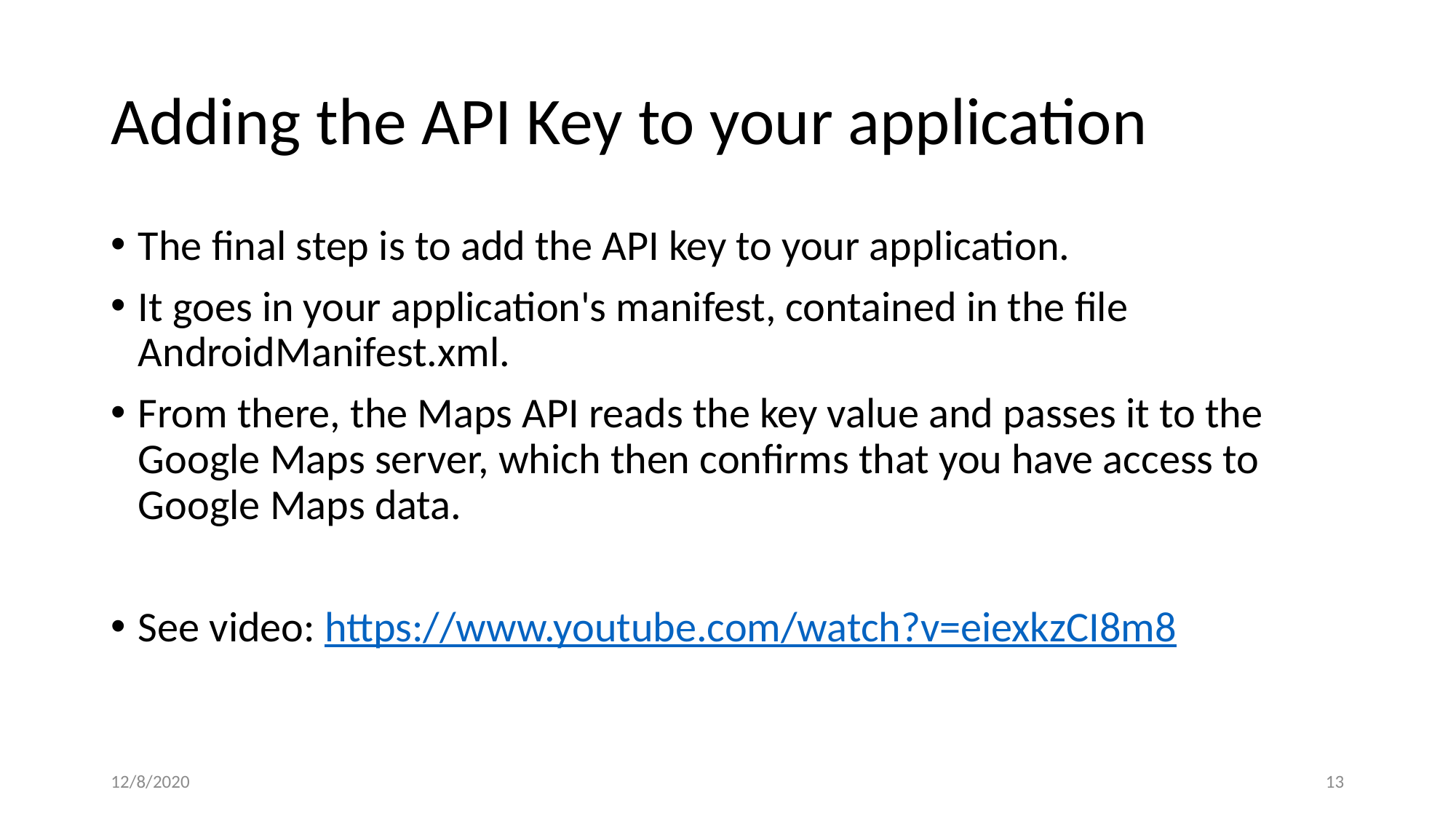

# Adding the API Key to your application
The final step is to add the API key to your application.
It goes in your application's manifest, contained in the file AndroidManifest.xml.
From there, the Maps API reads the key value and passes it to the Google Maps server, which then confirms that you have access to Google Maps data.

See video: https://www.youtube.com/watch?v=eiexkzCI8m8
12/8/2020
13